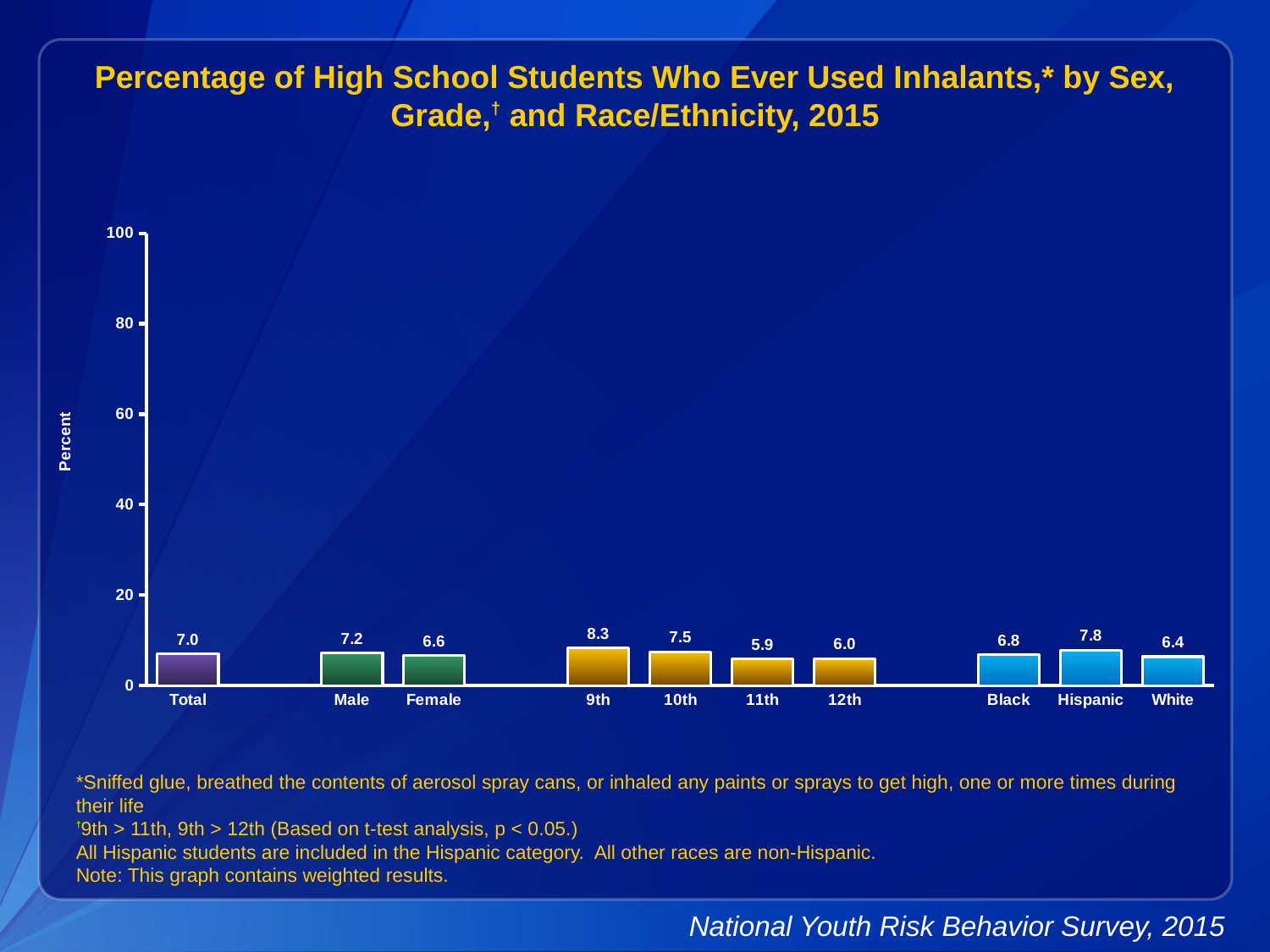

Percentage of High School Students Who Ever Used Inhalants,* by Sex, Grade,† and Race/Ethnicity, 2015

### Chart

| Category | Series 1 |
|---|---|
| Total | 7.0 |
|  | None |
| Male | 7.2 |
| Female | 6.6 |
|  | None |
| 9th | 8.3 |
| 10th | 7.5 |
| 11th | 5.9 |
| 12th | 6.0 |
|  | None |
| Black | 6.8 |
| Hispanic | 7.8 |
| White | 6.4 |
*Sniffed glue, breathed the contents of aerosol spray cans, or inhaled any paints or sprays to get high, one or more times during their life
†9th > 11th, 9th > 12th (Based on t-test analysis, p < 0.05.)
All Hispanic students are included in the Hispanic category.  All other races are non-Hispanic.
Note: This graph contains weighted results.
National Youth Risk Behavior Survey, 2015